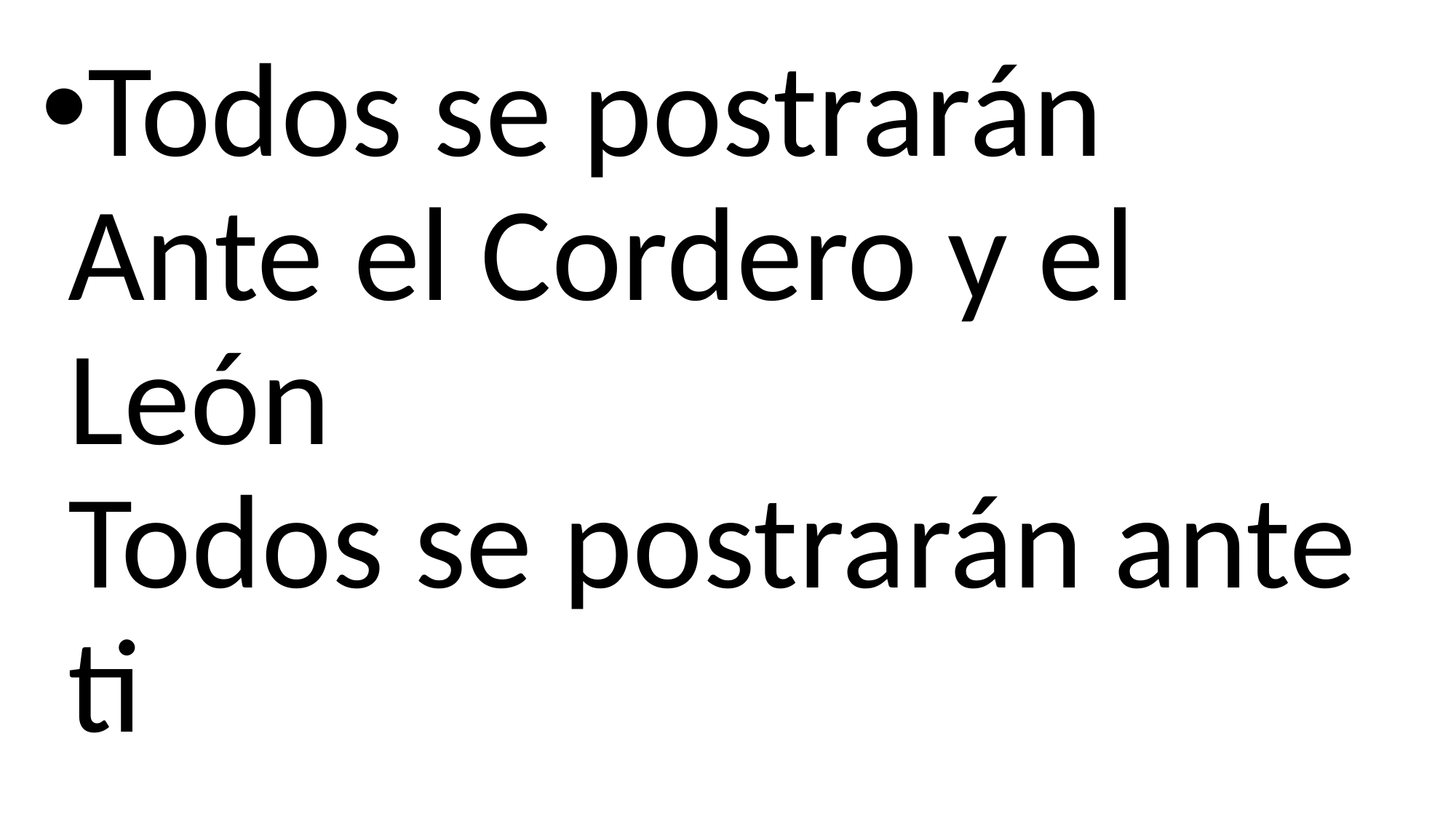

Todos se postrarán
Ante el Cordero y el León
Todos se postrarán ante ti